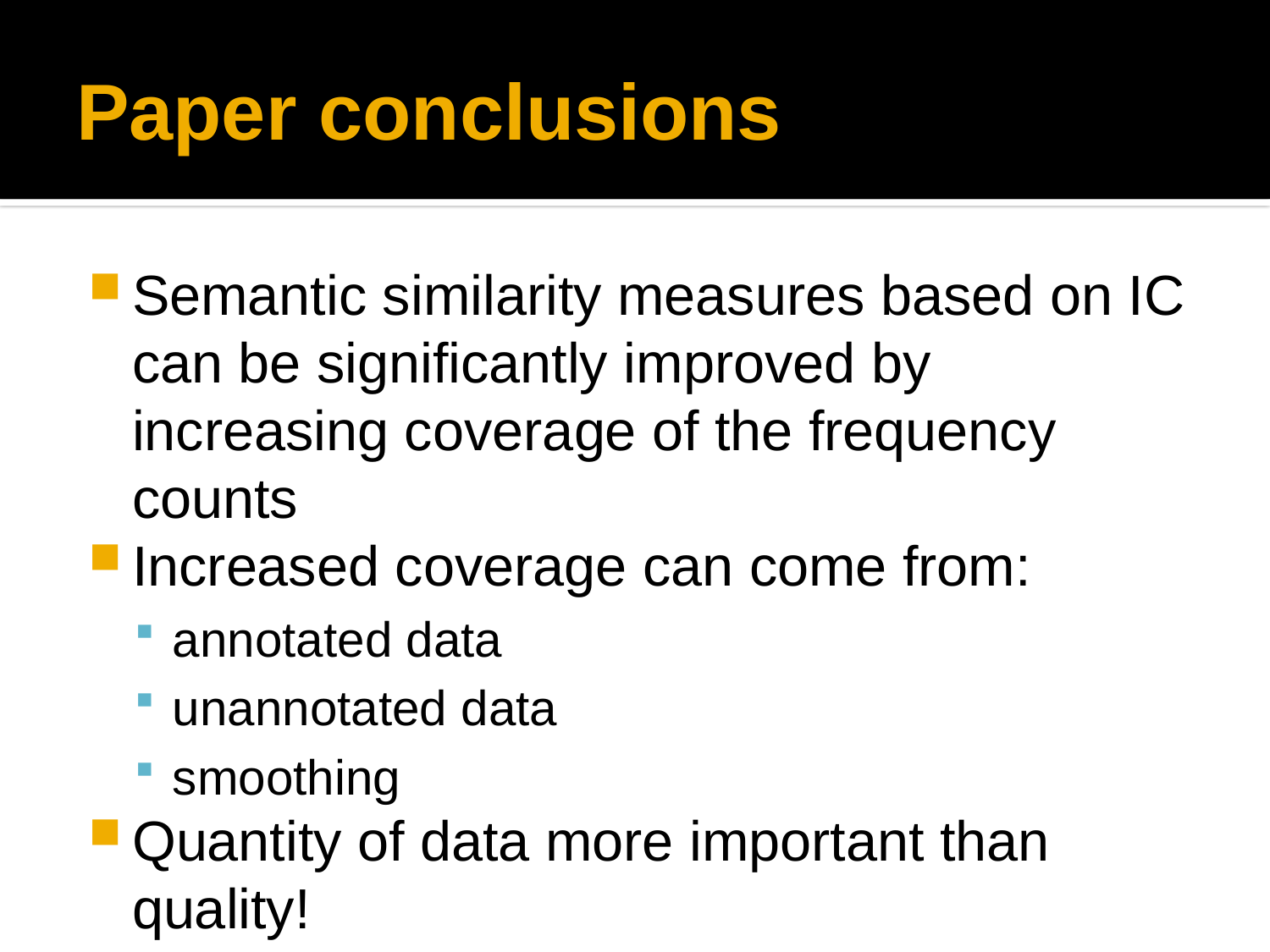

# Paper conclusions
Semantic similarity measures based on IC can be significantly improved by increasing coverage of the frequency counts
Increased coverage can come from:
annotated data
unannotated data
smoothing
Quantity of data more important than quality!